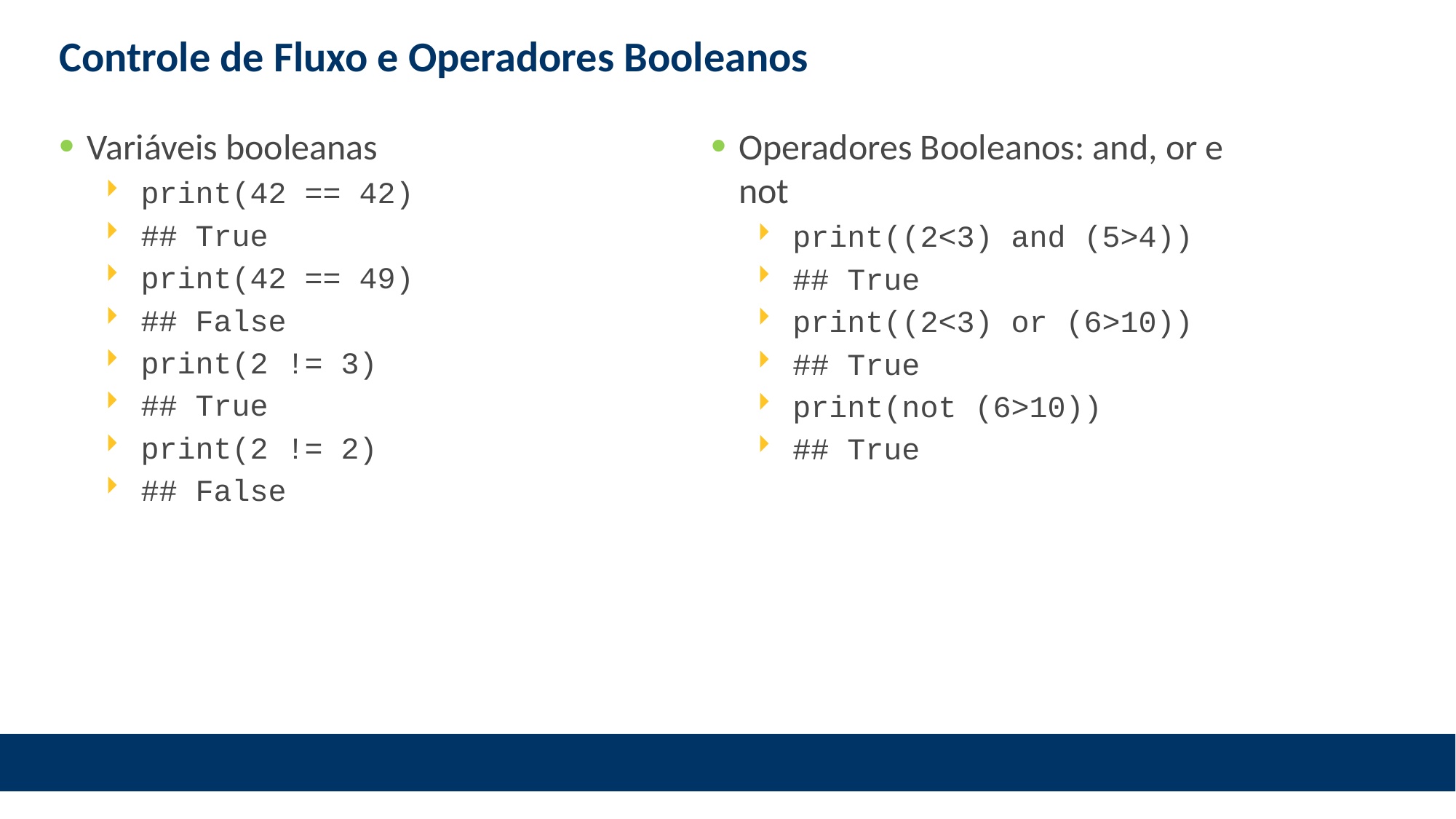

# Controle de Fluxo e Operadores Booleanos
Variáveis booleanas
print(42 == 42)
## True
print(42 == 49)
## False
print(2 != 3)
## True
print(2 != 2)
## False
Operadores Booleanos: and, or e not
print((2<3) and (5>4))
## True
print((2<3) or (6>10))
## True
print(not (6>10))
## True